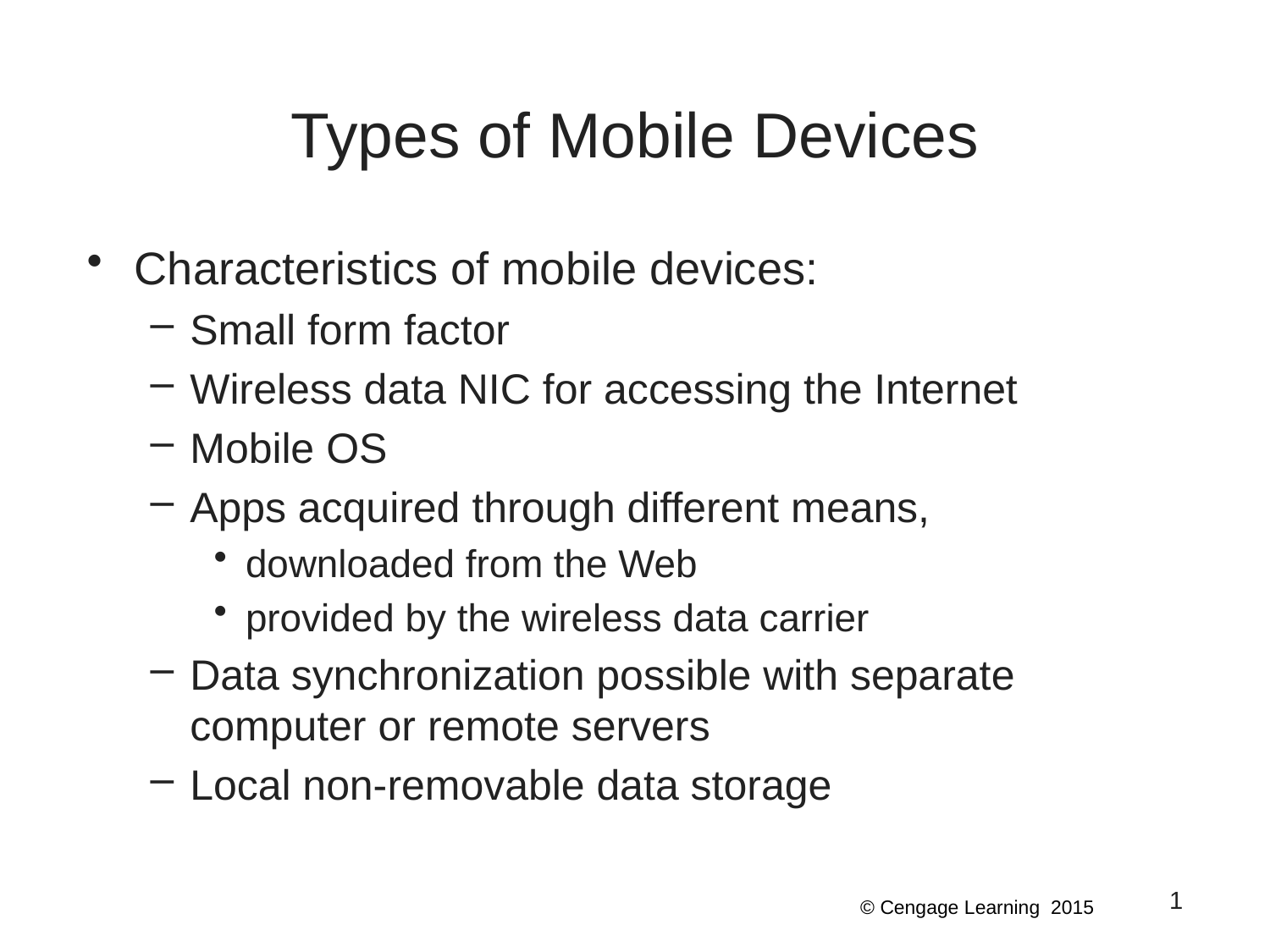

# Types of Mobile Devices
Characteristics of mobile devices:
Small form factor
Wireless data NIC for accessing the Internet
Mobile OS
Apps acquired through different means,
downloaded from the Web
provided by the wireless data carrier
Data synchronization possible with separate computer or remote servers
Local non-removable data storage
1